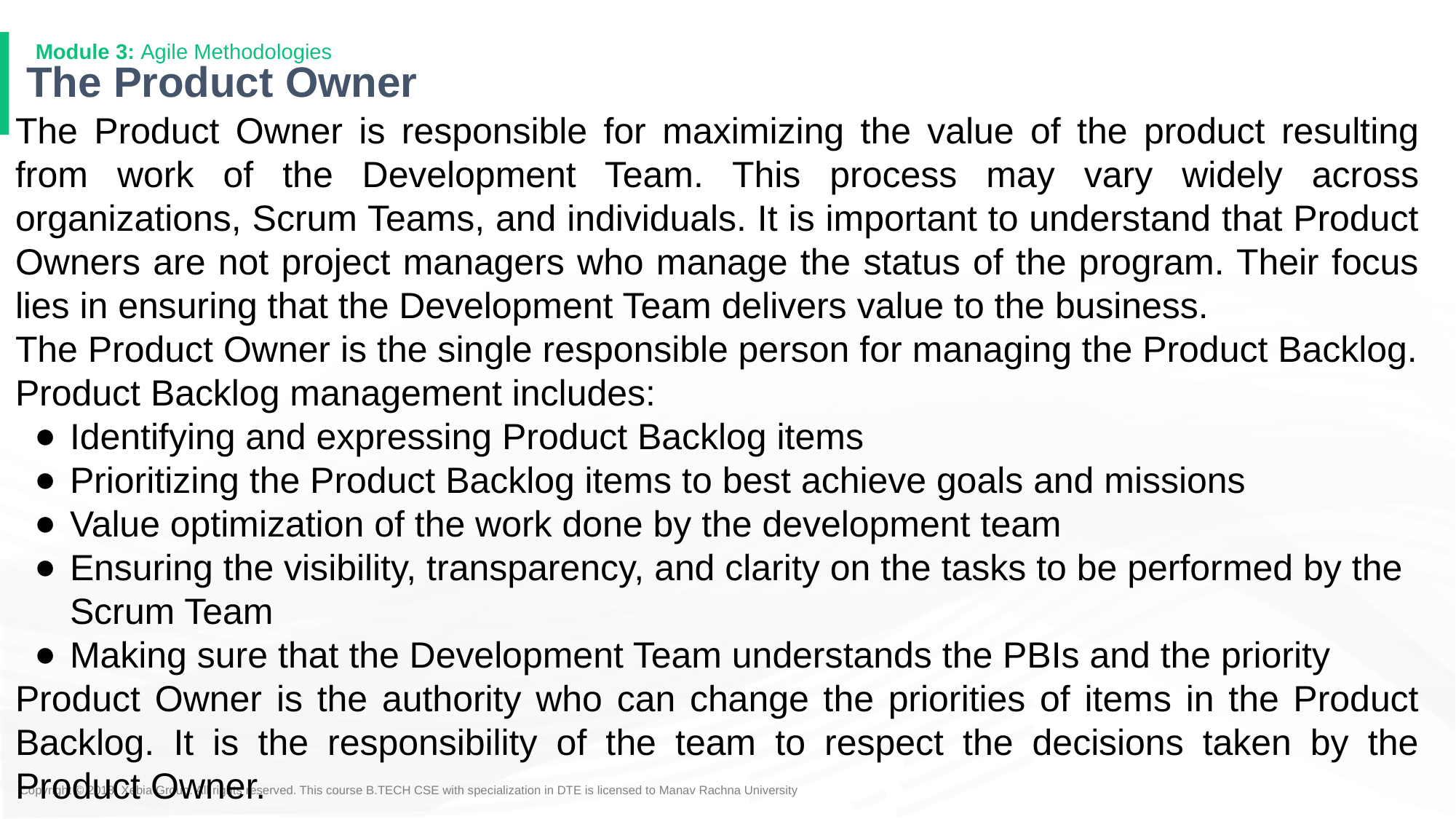

# The Product Owner
The Product Owner is responsible for maximizing the value of the product resulting from work of the Development Team. This process may vary widely across organizations, Scrum Teams, and individuals. It is important to understand that Product Owners are not project managers who manage the status of the program. Their focus lies in ensuring that the Development Team delivers value to the business.
The Product Owner is the single responsible person for managing the Product Backlog. Product Backlog management includes:
Identifying and expressing Product Backlog items
Prioritizing the Product Backlog items to best achieve goals and missions
Value optimization of the work done by the development team
Ensuring the visibility, transparency, and clarity on the tasks to be performed by the Scrum Team
Making sure that the Development Team understands the PBIs and the priority
Product Owner is the authority who can change the priorities of items in the Product Backlog. It is the responsibility of the team to respect the decisions taken by the Product Owner.